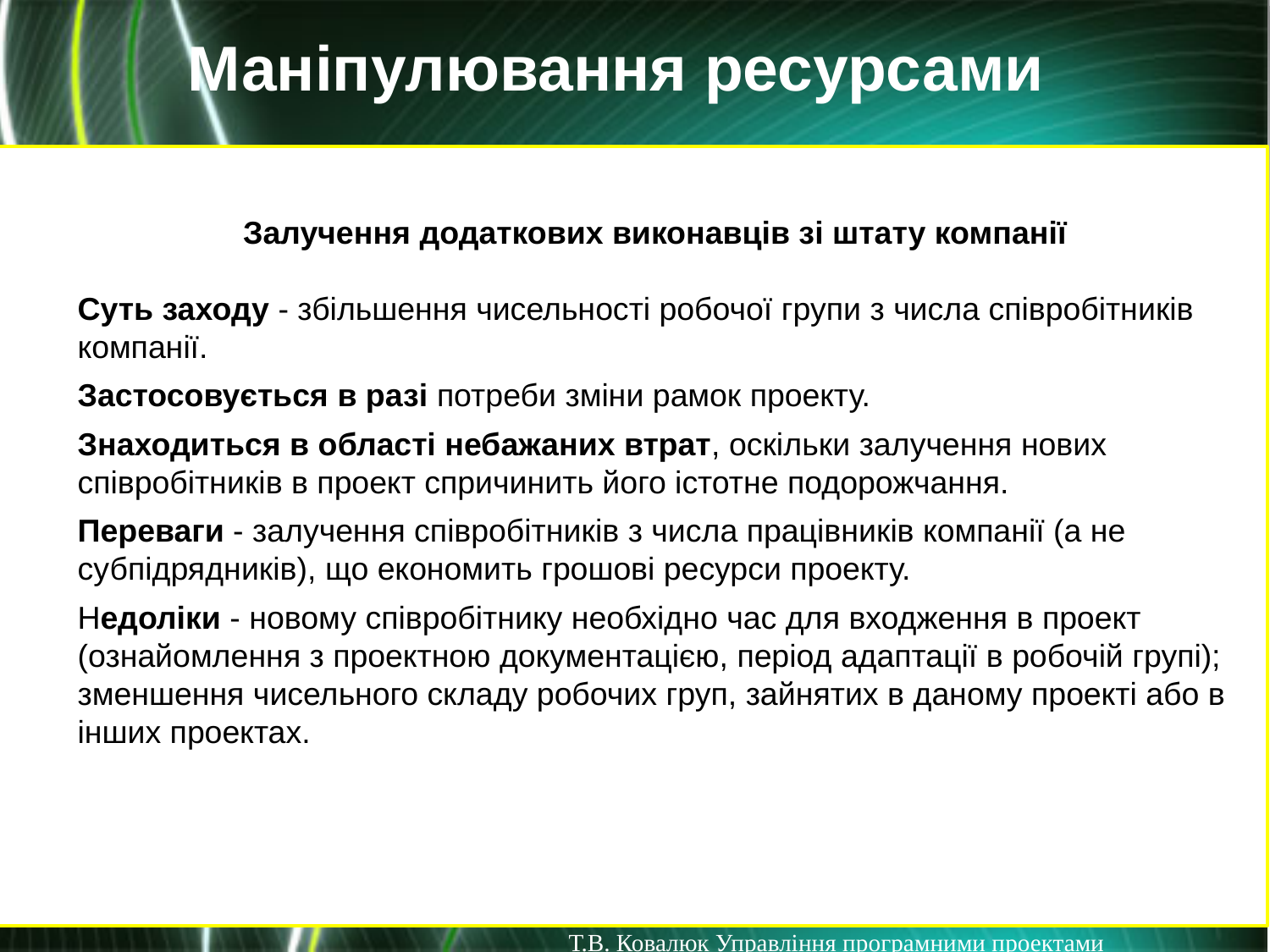

Маніпулювання ресурсами
Залучення додаткових виконавців зі штату компанії

Суть заходу - збільшення чисельності робочої групи з числа співробітників компанії.
Застосовується в разі потреби зміни рамок проекту.
Знаходиться в області небажаних втрат, оскільки залучення нових співробітників в проект спричинить його істотне подорожчання.
Переваги - залучення співробітників з числа працівників компанії (а не субпідрядників), що економить грошові ресурси проекту.
Недоліки - новому співробітнику необхідно час для входження в проект (ознайомлення з проектною документацією, період адаптації в робочій групі); зменшення чисельного складу робочих груп, зайнятих в даному проекті або в інших проектах.